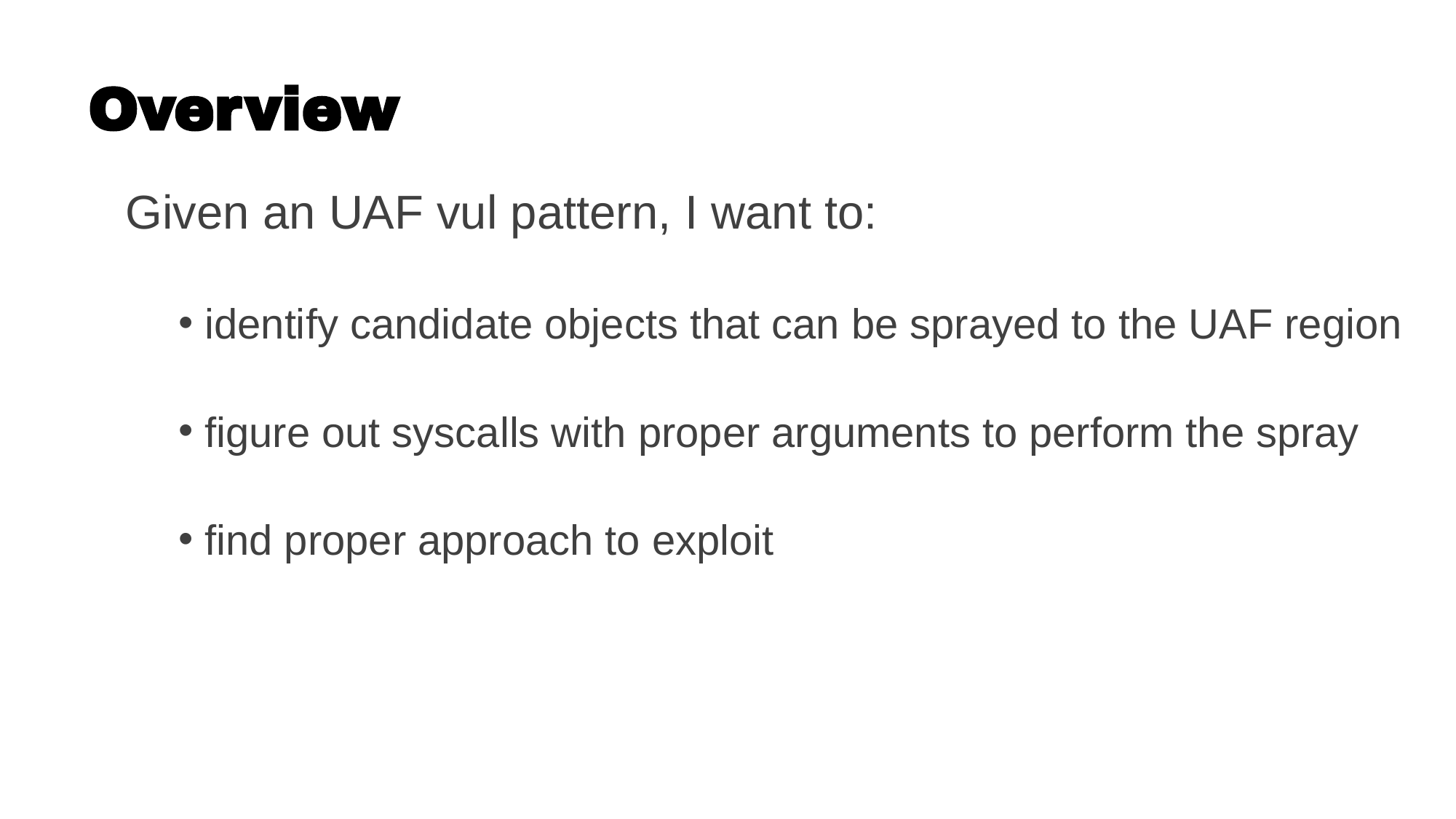

# Overview
Given an UAF vul pattern, I want to:
identify candidate objects that can be sprayed to the UAF region
figure out syscalls with proper arguments to perform the spray
find proper approach to exploit